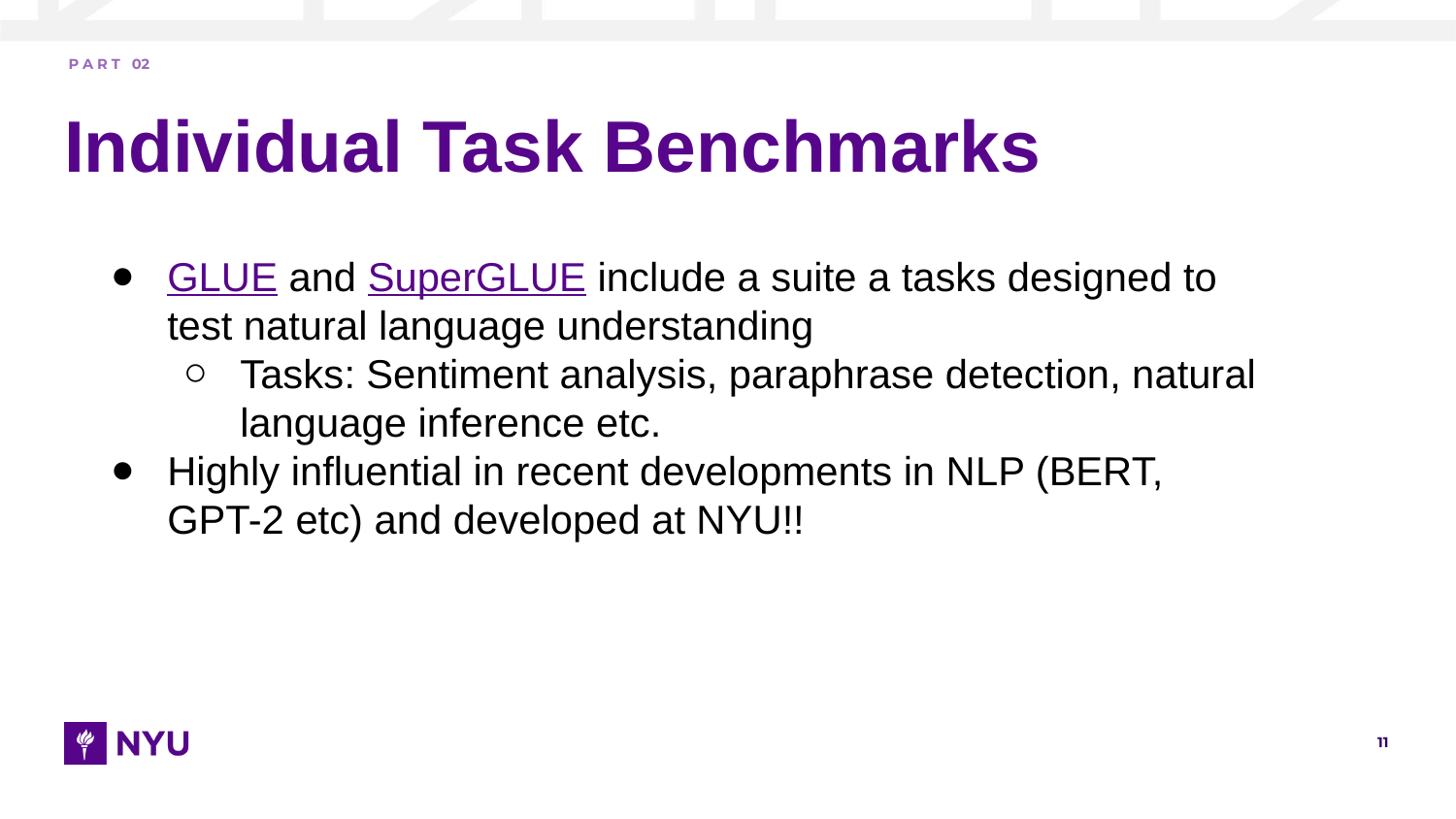

P A R T   02
# Individual Task Benchmarks

GLUE and SuperGLUE include a suite a tasks designed to test natural language understanding
Tasks: Sentiment analysis, paraphrase detection, natural language inference etc.
Highly influential in recent developments in NLP (BERT, GPT-2 etc) and developed at NYU!!